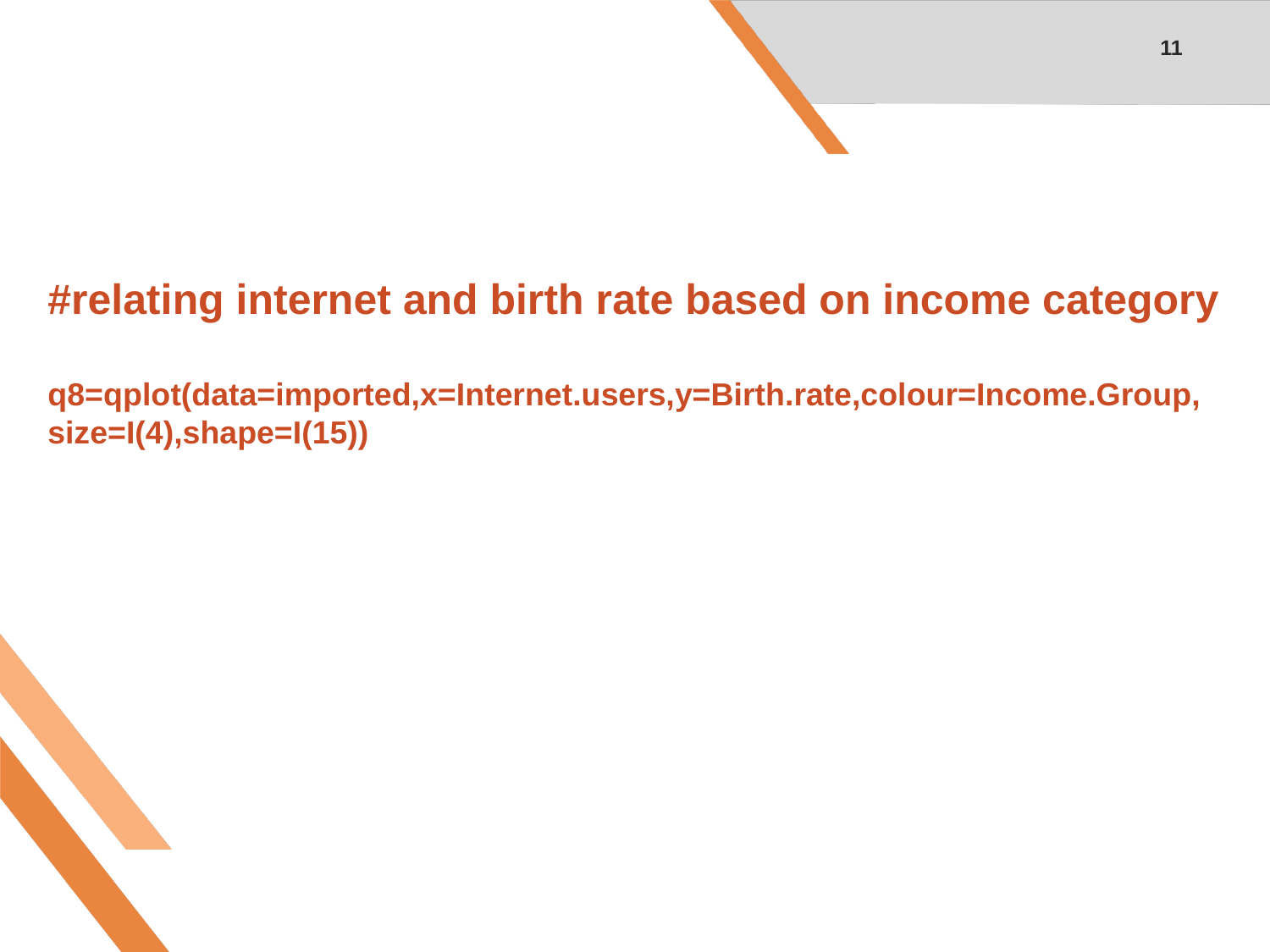

11
# #relating internet and birth rate based on income category q8=qplot(data=imported,x=Internet.users,y=Birth.rate,colour=Income.Group, size=I(4),shape=I(15))